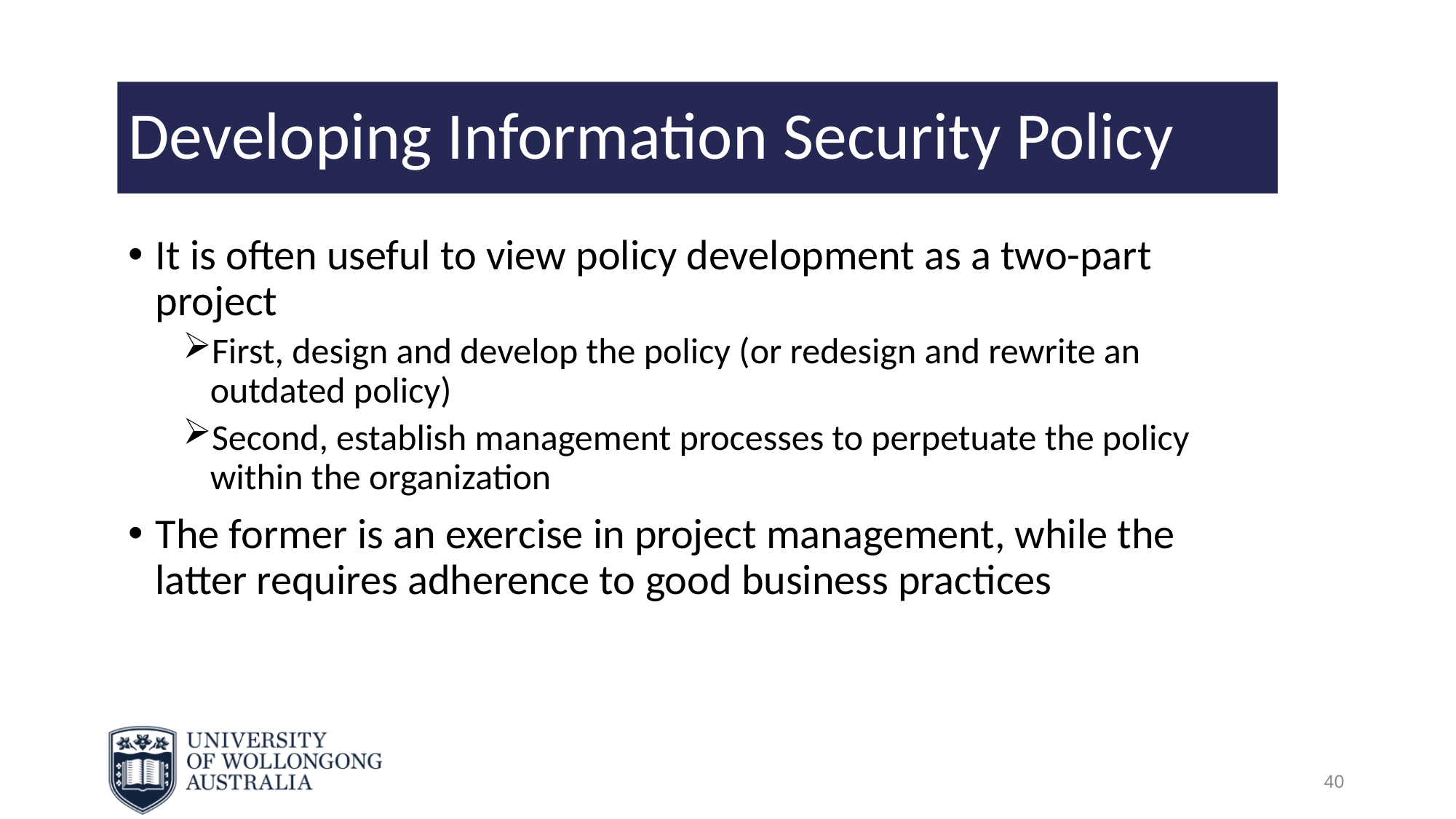

# Developing Information Security Policy
It is often useful to view policy development as a two-part project
First, design and develop the policy (or redesign and rewrite an outdated policy)
Second, establish management processes to perpetuate the policy within the organization
The former is an exercise in project management, while the latter requires adherence to good business practices
40